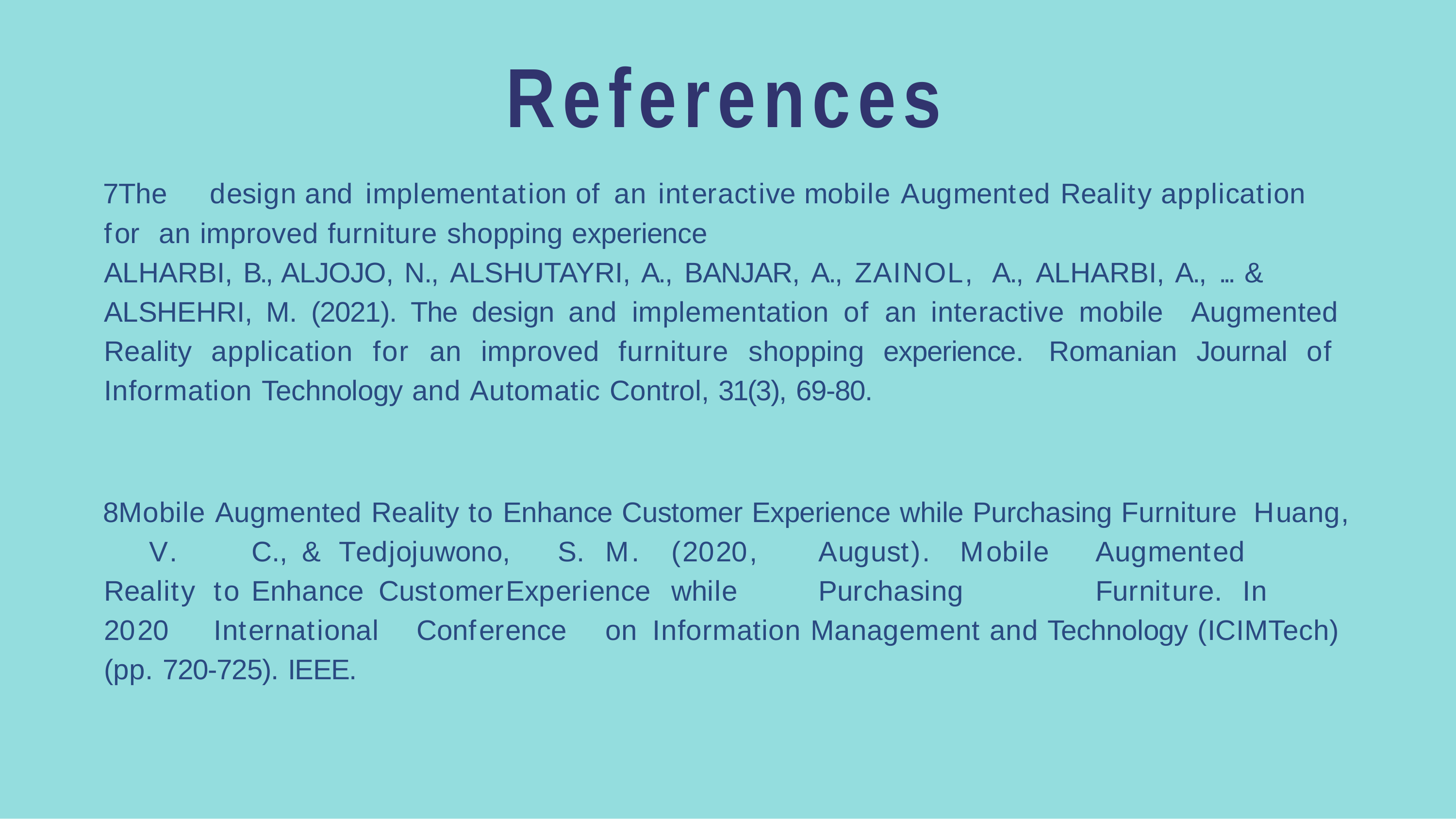

# References
The	design	and	implementation	of	an	interactive	mobile	Augmented	Reality	application	for  an improved furniture shopping experience
ALHARBI, B., ALJOJO, N., ALSHUTAYRI, A., BANJAR, A., ZAINOL, A., ALHARBI, A., ... &
ALSHEHRI, M. (2021). The design and implementation of an interactive mobile  Augmented  Reality application for an improved furniture shopping experience. Romanian Journal of  Information Technology and Automatic Control, 31(3), 69-80.

Mobile Augmented Reality to Enhance Customer Experience while Purchasing Furniture  Huang,	V.		C.,	&	Tedjojuwono,		S.	M.	(2020,	August).		Mobile	Augmented	Reality	to	Enhance  Customer	Experience	while	Purchasing	Furniture.	In	2020	International	Conference	on  Information Management and Technology (ICIMTech) (pp. 720-725). IEEE.